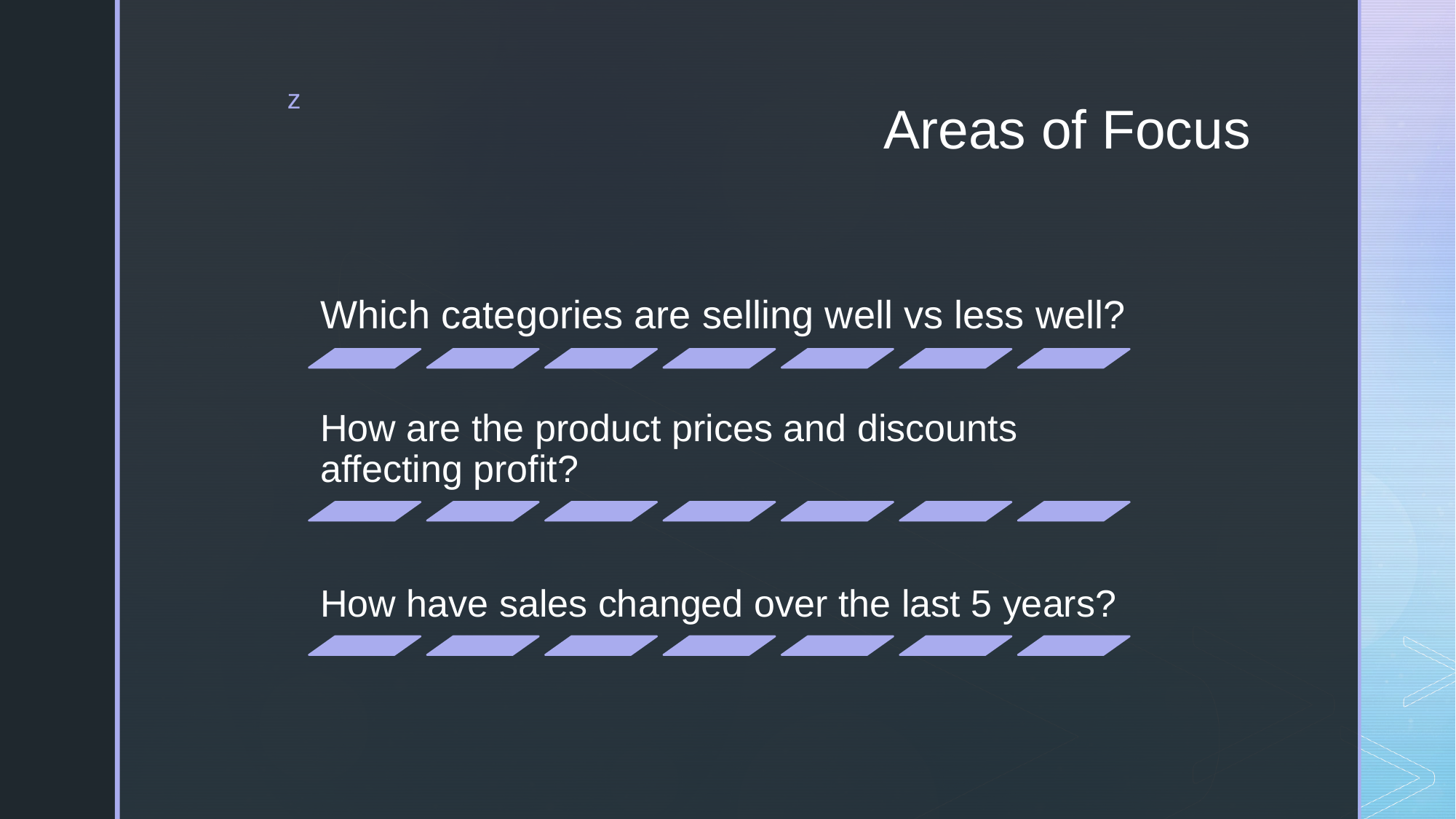

# Areas of Focus
Which categories are selling well vs less well?
How are the product prices and discounts affecting profit?
How have sales changed over the last 5 years?